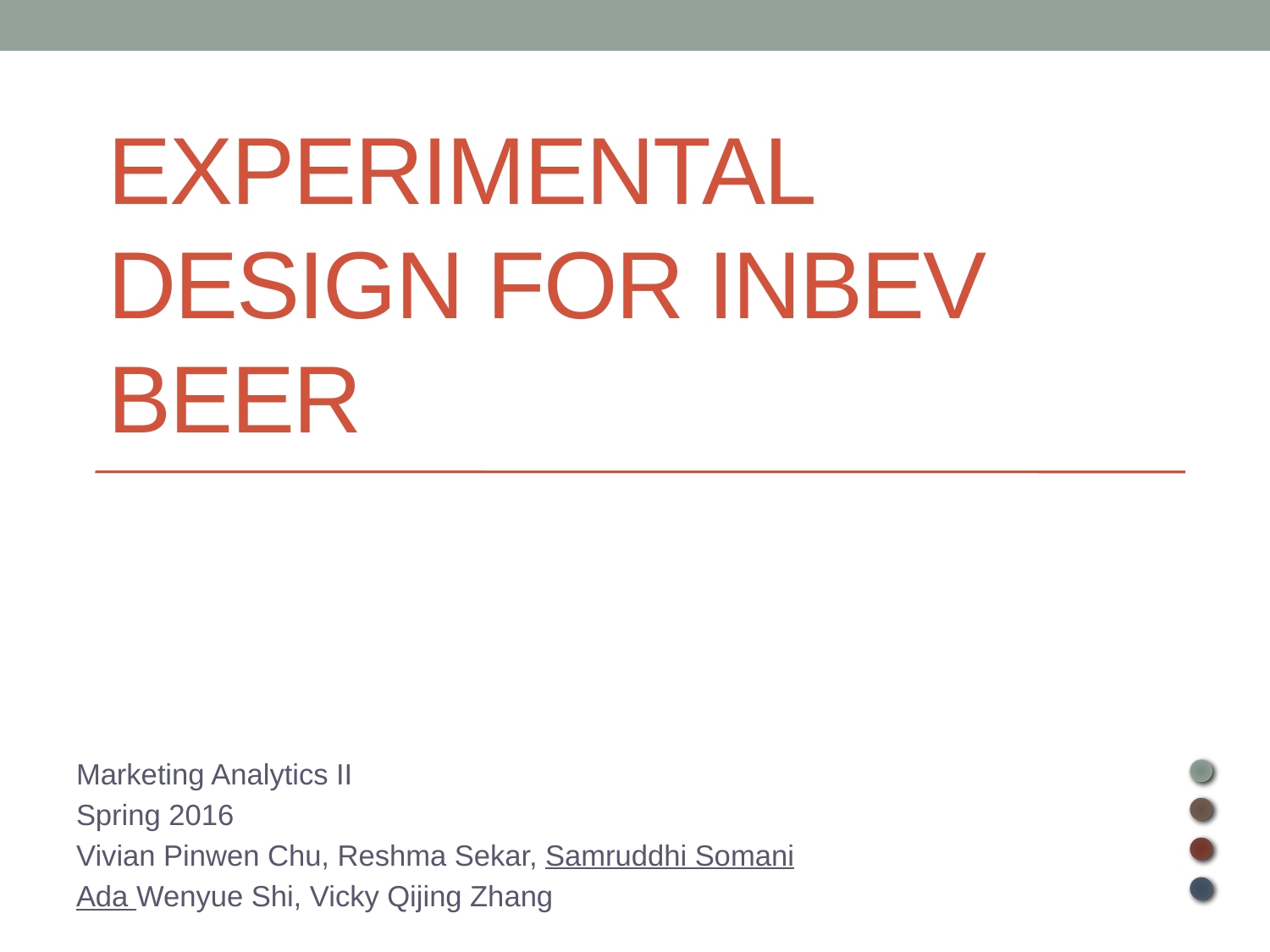

# Experimental Design for InBev Beer
Marketing Analytics II
Spring 2016
Vivian Pinwen Chu, Reshma Sekar, Samruddhi Somani
Ada Wenyue Shi, Vicky Qijing Zhang